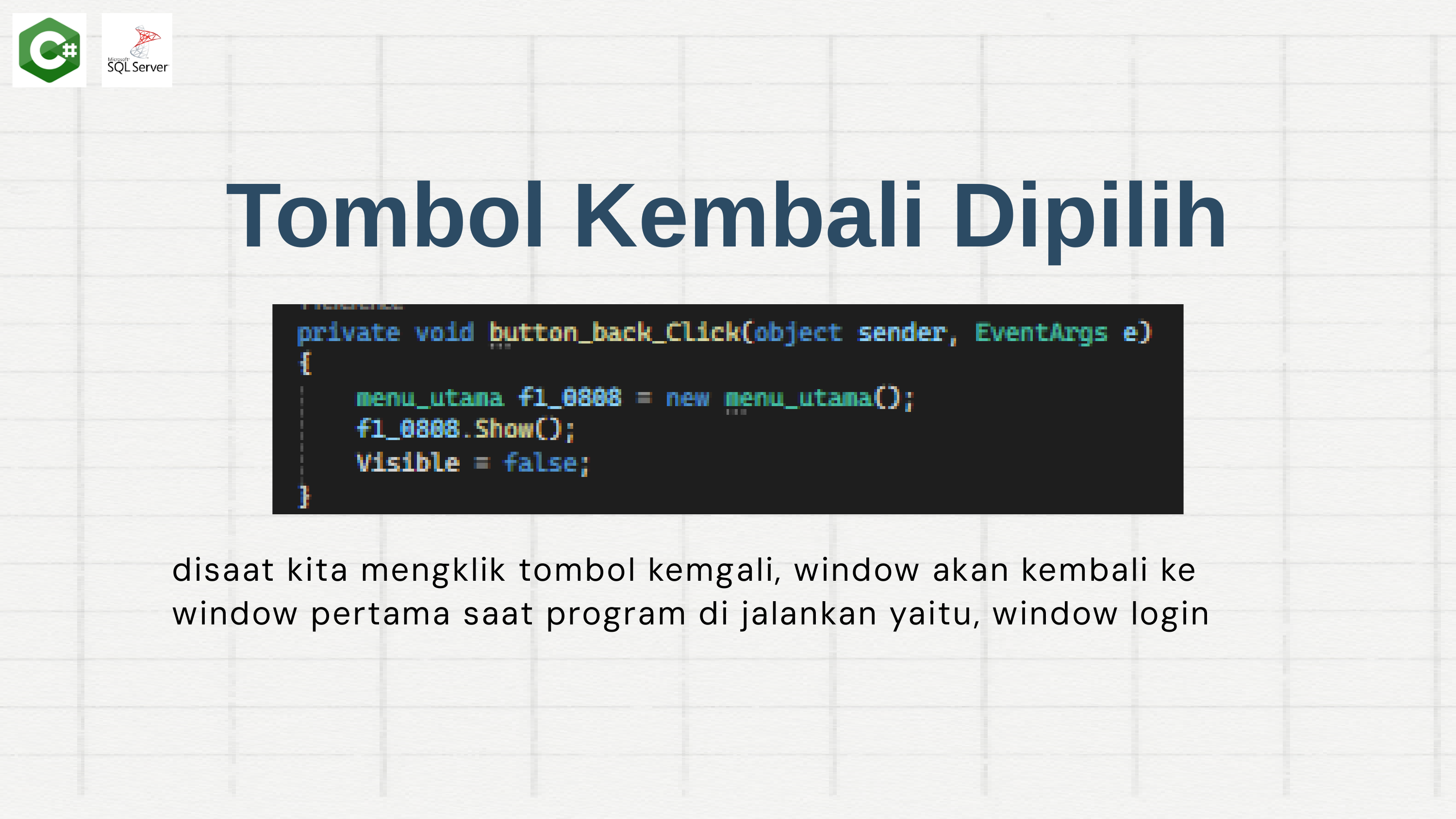

Tombol Kembali Dipilih

disaat kita mengklik tombol kemgali, window akan kembali ke window pertama saat program di jalankan yaitu, window login